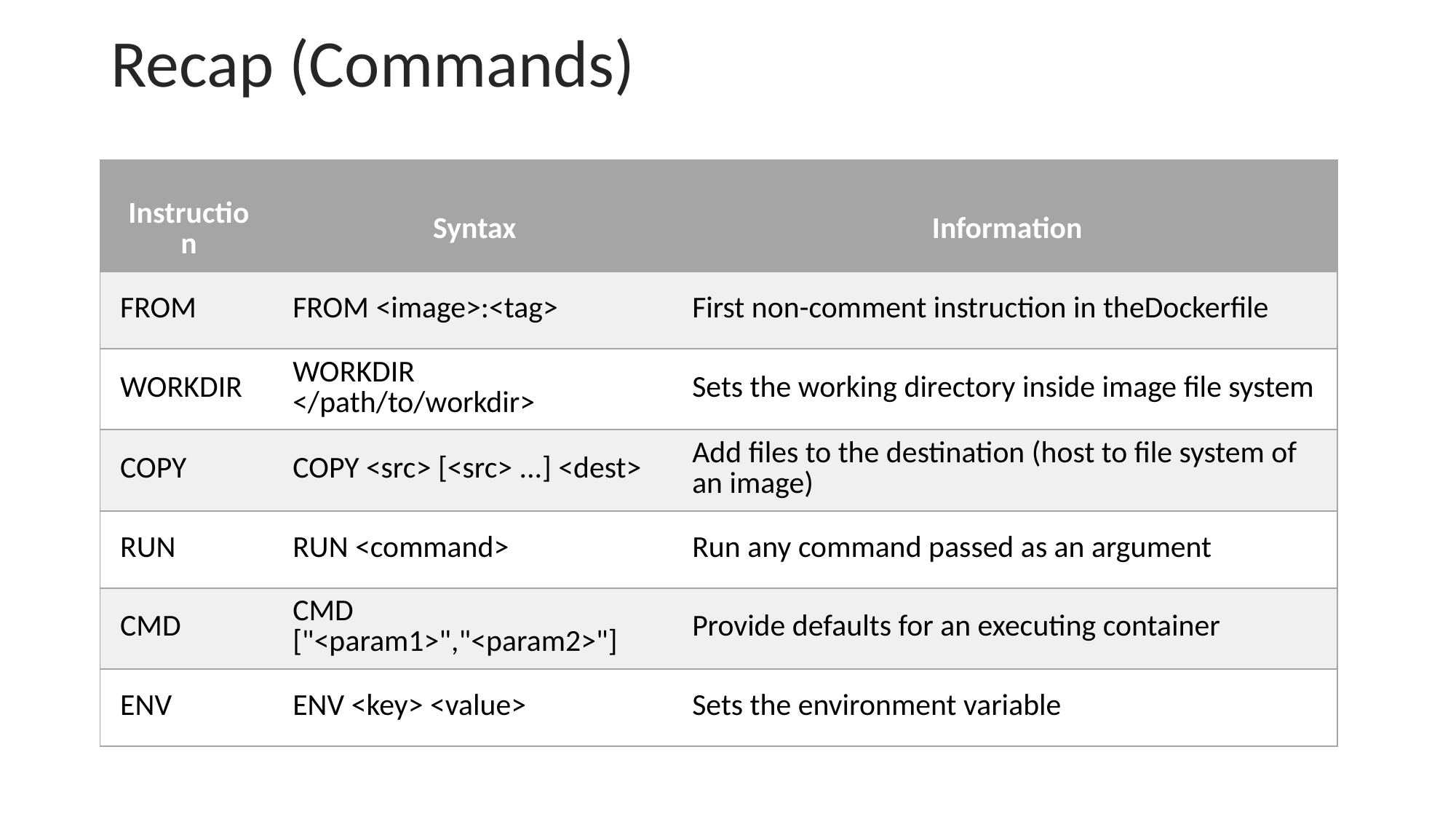

# Recap (Commands)
| Instruction​ | Syntax​ | Information​ |
| --- | --- | --- |
| FROM​ | FROM <image>:<tag>​ | First non-comment instruction in theDockerfile​ |
| WORKDIR​ | WORKDIR </path/to/workdir>​ | Sets the working directory inside image file system​ |
| COPY​ | COPY <src> [<src> ...] <dest>​ | Add files to the destination (host to file system of an image)​ |
| RUN​ | RUN <command>​ | Run any command passed as an argument​ |
| CMD​ | CMD ["<param1>","<param2>"]​ | Provide defaults for an executing container​ |
| ENV​ | ENV <key> <value>​ | Sets the environment variable ​ |